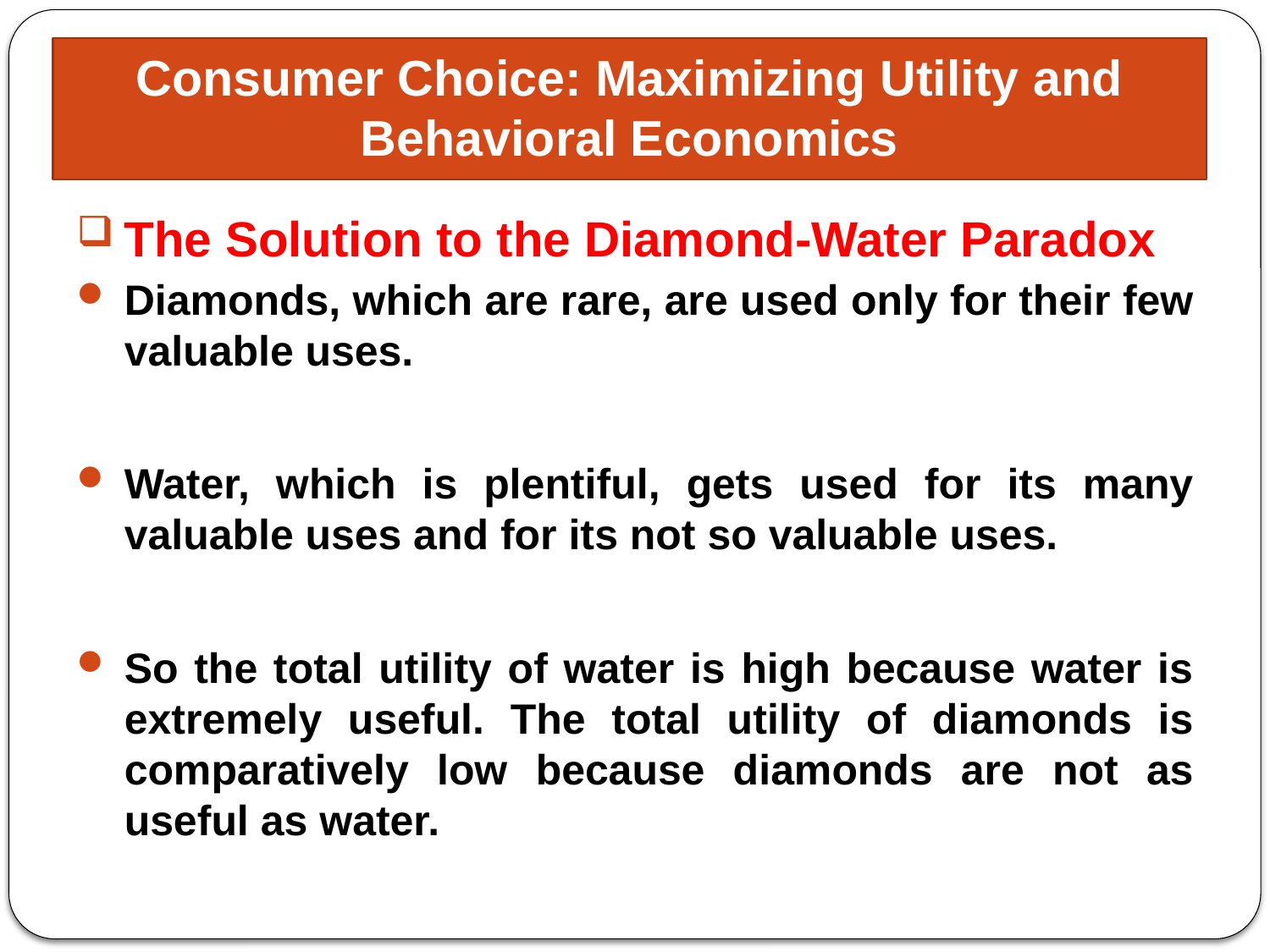

# Consumer Choice: Maximizing Utility and Behavioral Economics
The Solution to the Diamond-Water Paradox
Diamonds, which are rare, are used only for their few valuable uses.

Water, which is plentiful, gets used for its many valuable uses and for its not so valuable uses.

So the total utility of water is high because water is extremely useful. The total utility of diamonds is comparatively low because diamonds are not as useful as water.